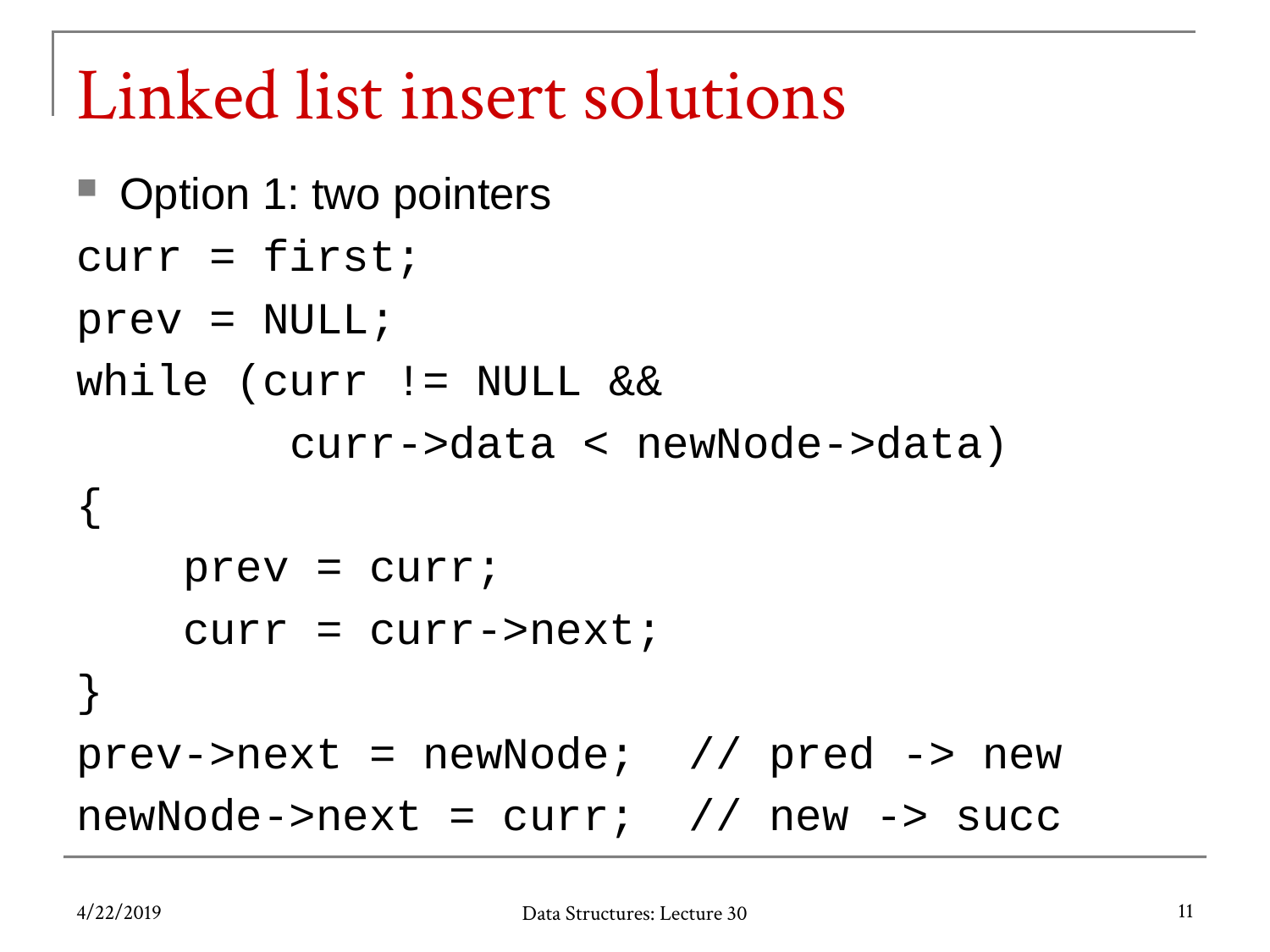

# Linked list insert solutions
Option 1: two pointers
curr = first;
prev = NULL;
while (curr != NULL &&
	    curr->data < newNode->data)
{
	prev = curr;
	curr = curr->next;
}
prev->next = newNode;  // pred -> new
newNode->next = curr;  // new -> succ

4/22/2019
11
Data Structures: Lecture 30